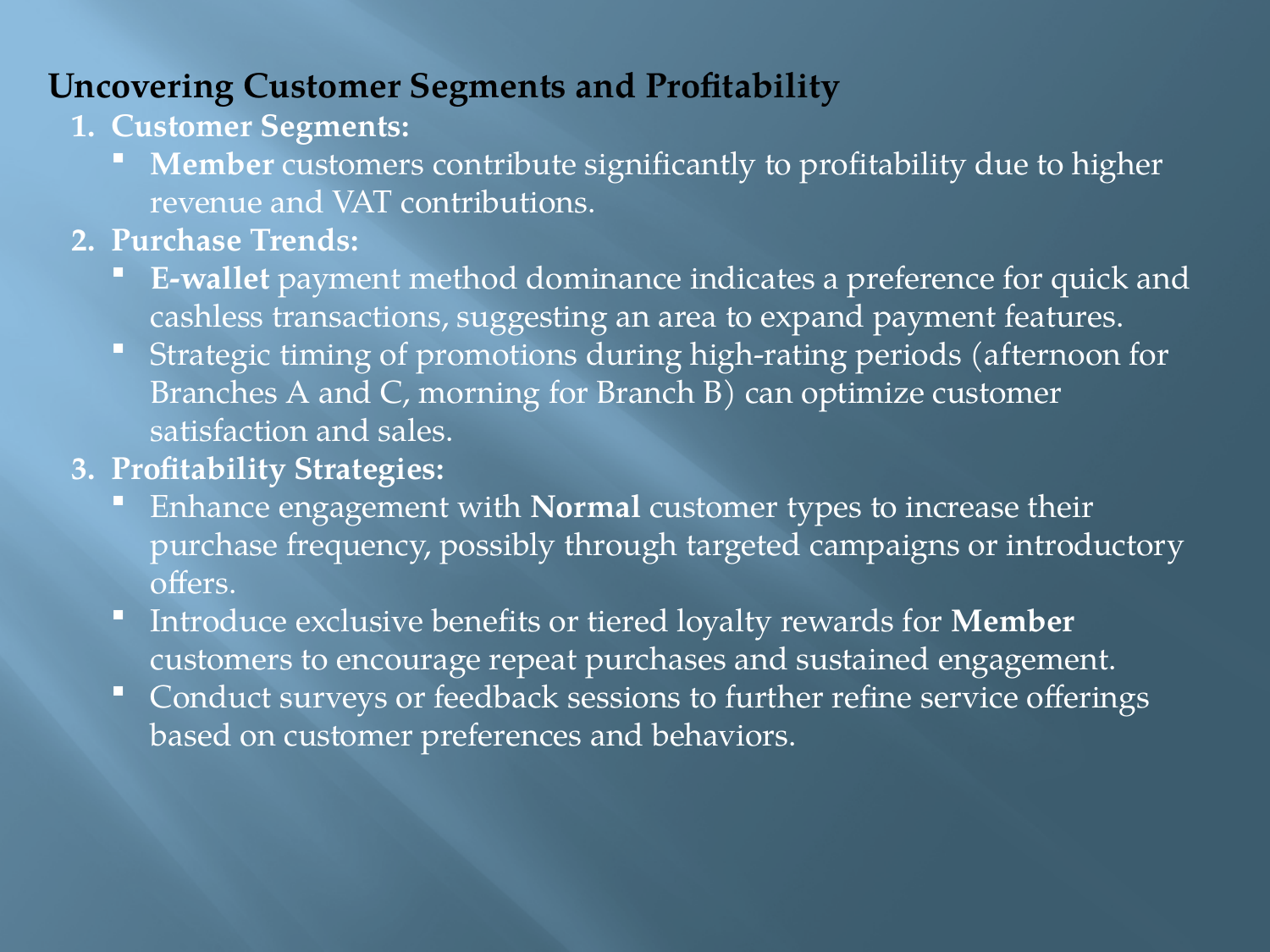

Uncovering Customer Segments and Profitability
   1.  Customer Segments:
Member customers contribute significantly to profitability due to higher  revenue and VAT contributions.
   2.  Purchase Trends:
E-wallet payment method dominance indicates a preference for quick and cashless transactions, suggesting an area to expand payment features.
Strategic timing of promotions during high-rating periods (afternoon for Branches A and C, morning for Branch B) can optimize customer satisfaction and sales.
   3.  Profitability Strategies:
Enhance engagement with Normal customer types to increase their purchase frequency, possibly through targeted campaigns or introductory offers.
Introduce exclusive benefits or tiered loyalty rewards for Member customers to encourage repeat purchases and sustained engagement.
Conduct surveys or feedback sessions to further refine service offerings based on customer preferences and behaviors.